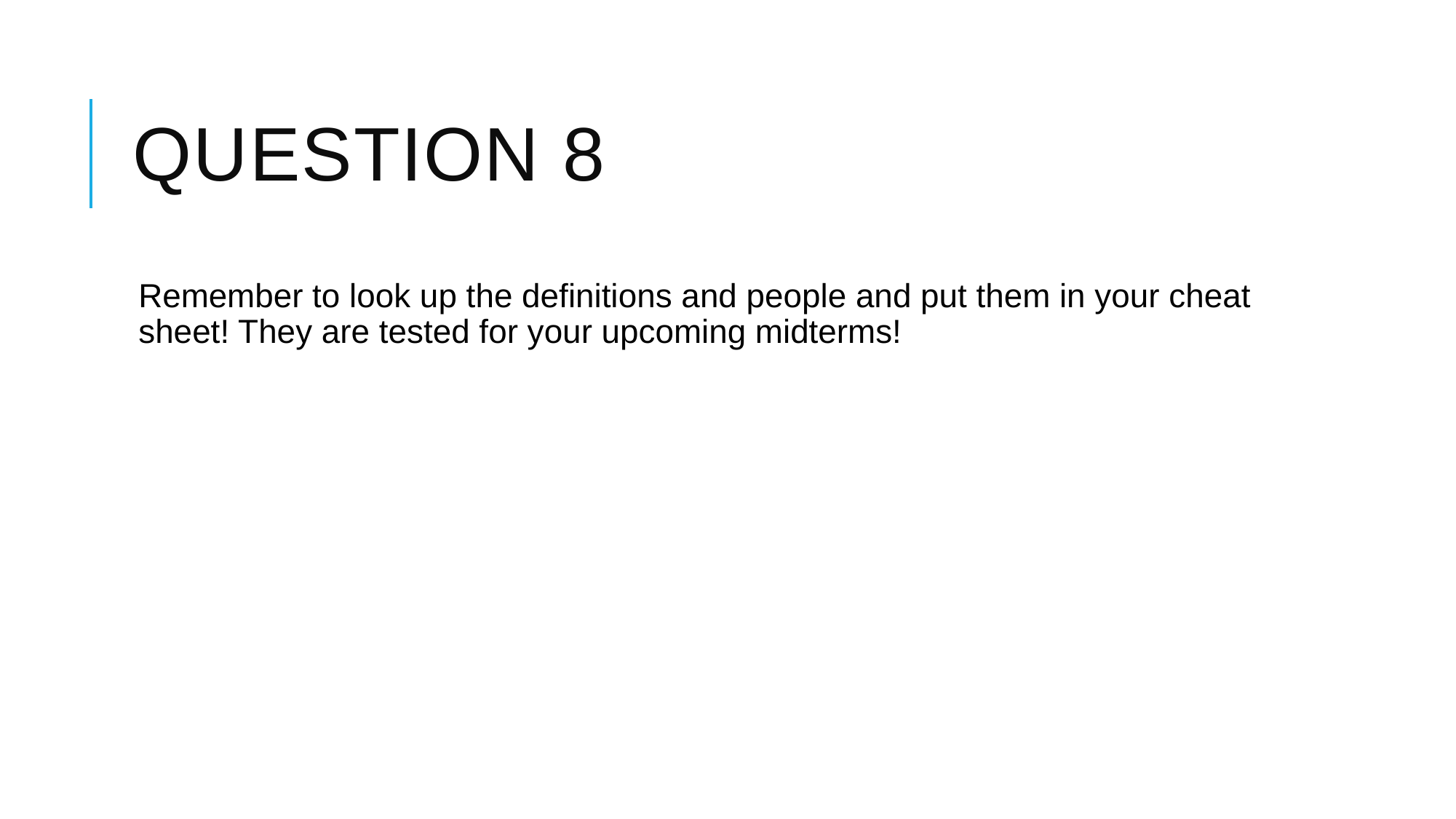

# Question 8
Remember to look up the definitions and people and put them in your cheat sheet! They are tested for your upcoming midterms!